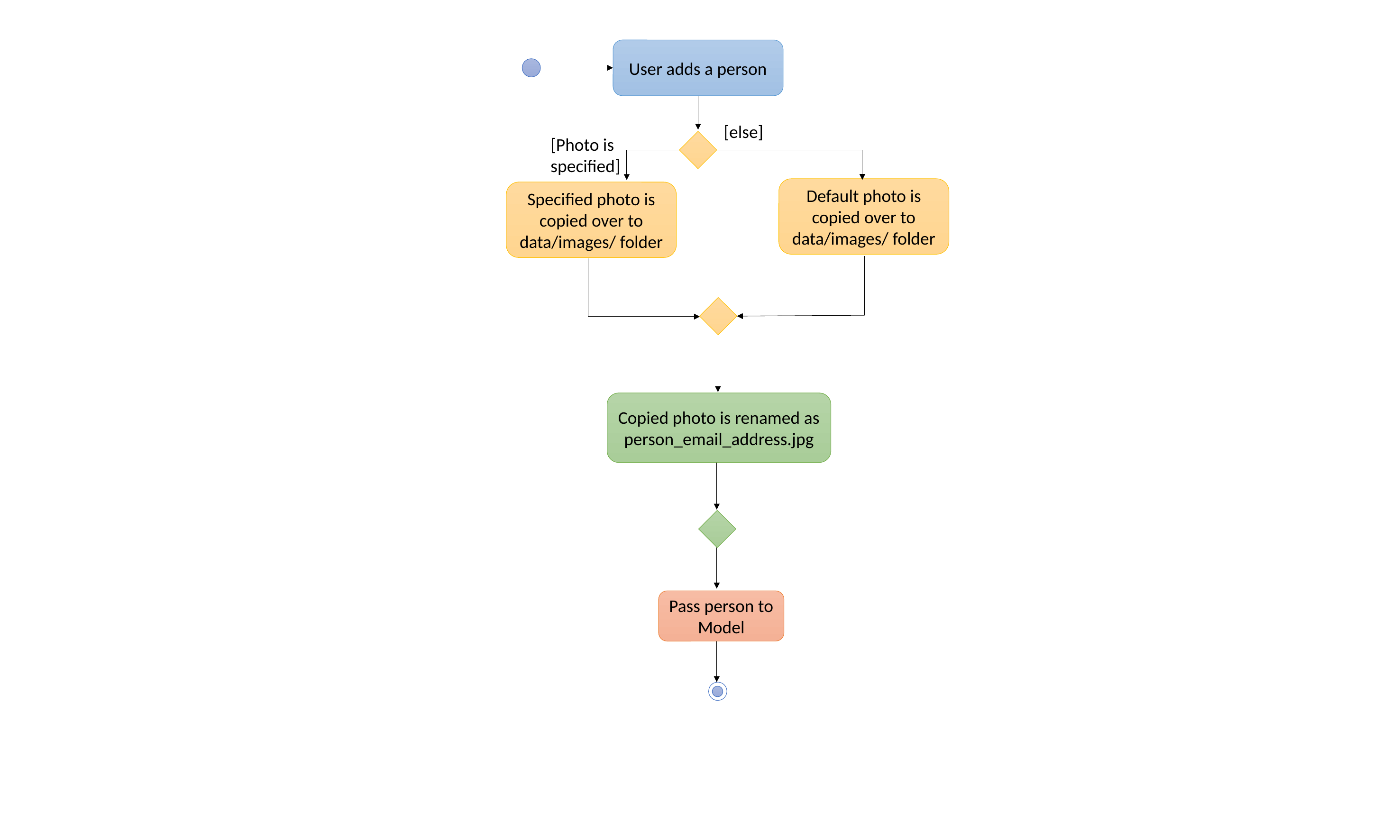

User adds a person

[else]
[Photo is specified]

Default photo is copied over to data/images/ folder
Specified photo is copied over to data/images/ folder

Copied photo is renamed as person_email_address.jpg

Pass person to Model